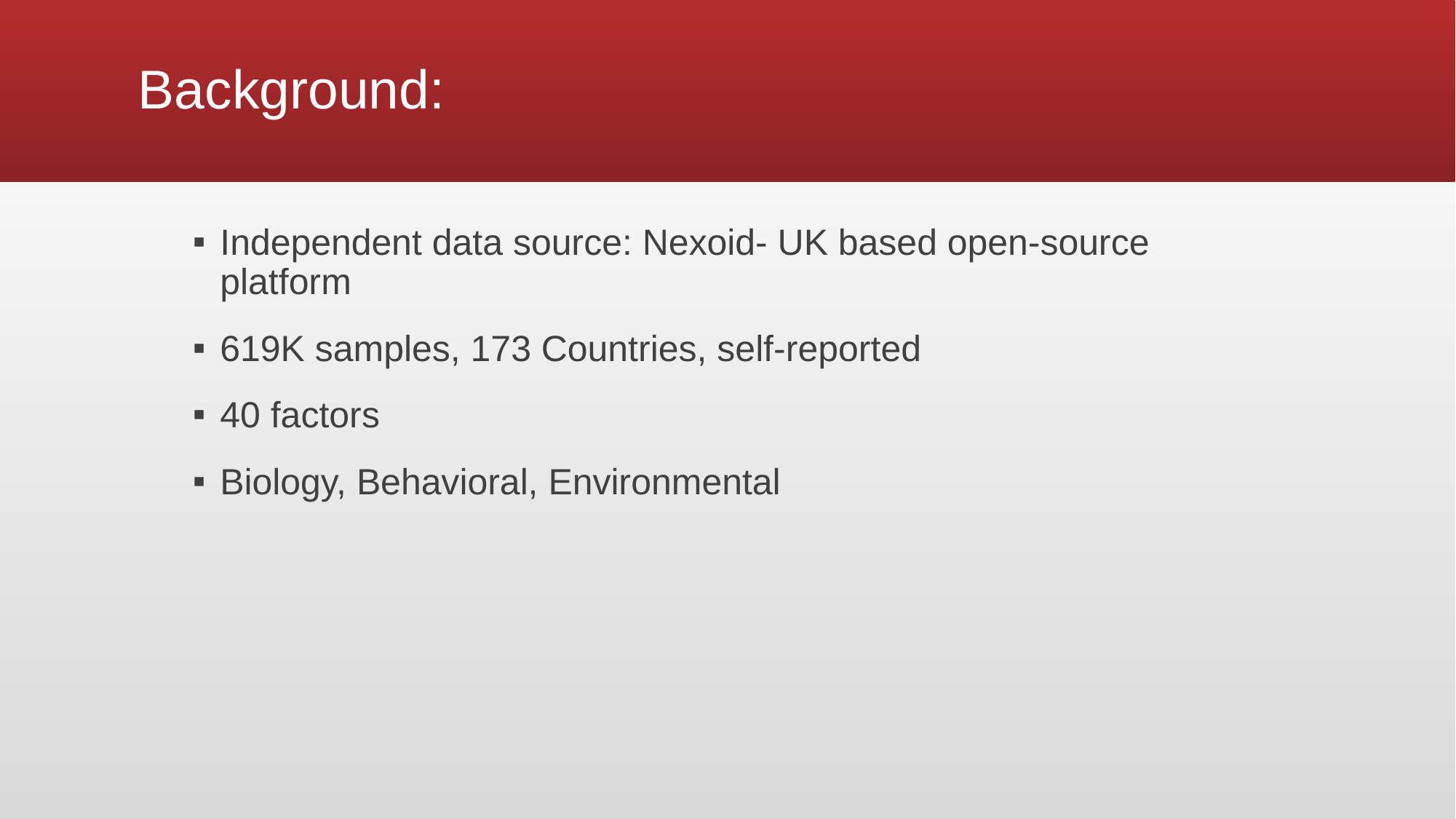

# Background:
Independent data source: Nexoid- UK based open-source platform
619K samples, 173 Countries, self-reported
40 factors
Biology, Behavioral, Environmental